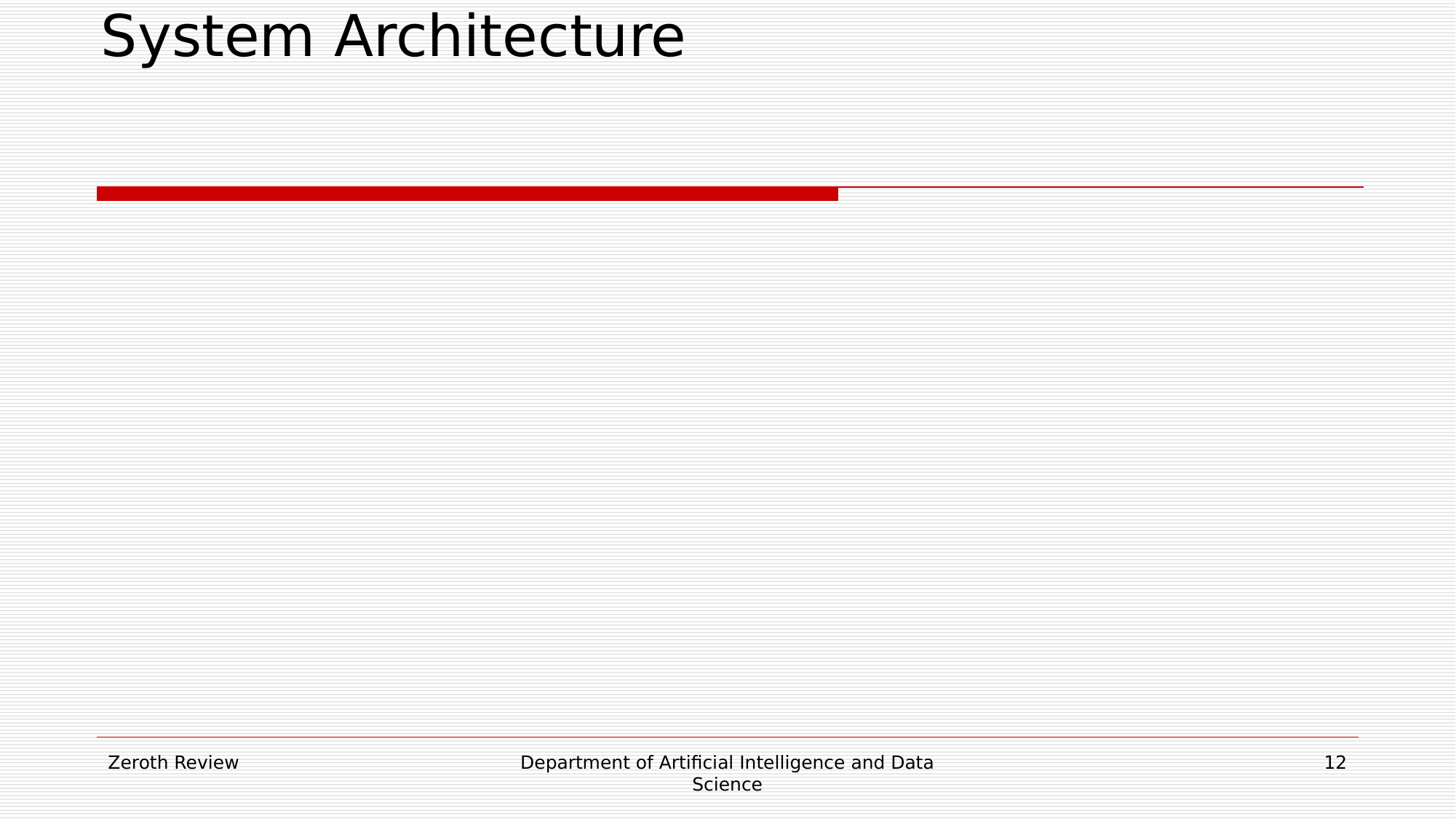

# System Architecture

Zeroth Review
Department of Artificial Intelligence and Data Science
12